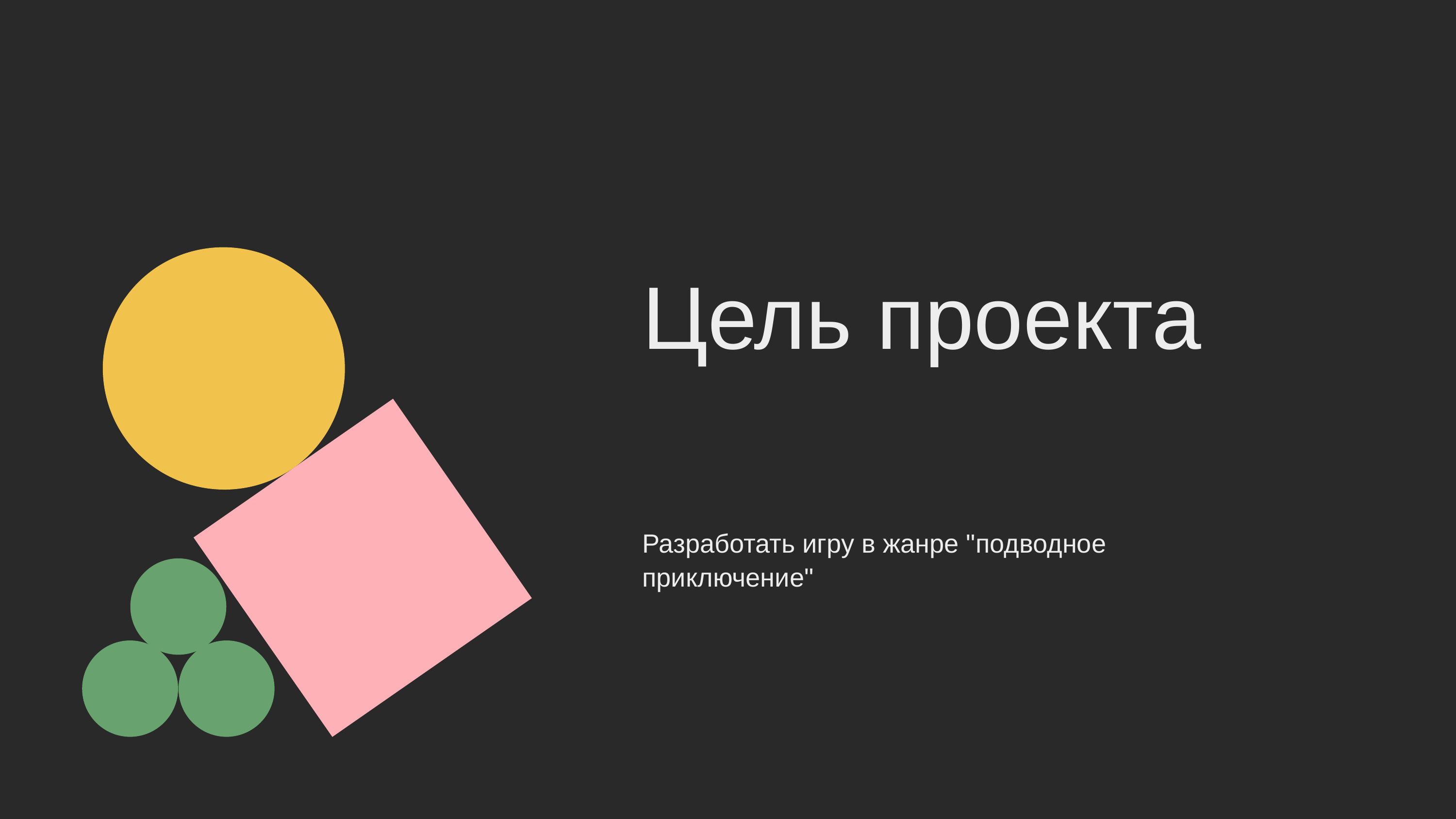

Цель проекта

Разработать игру в жанре "подводное приключение"